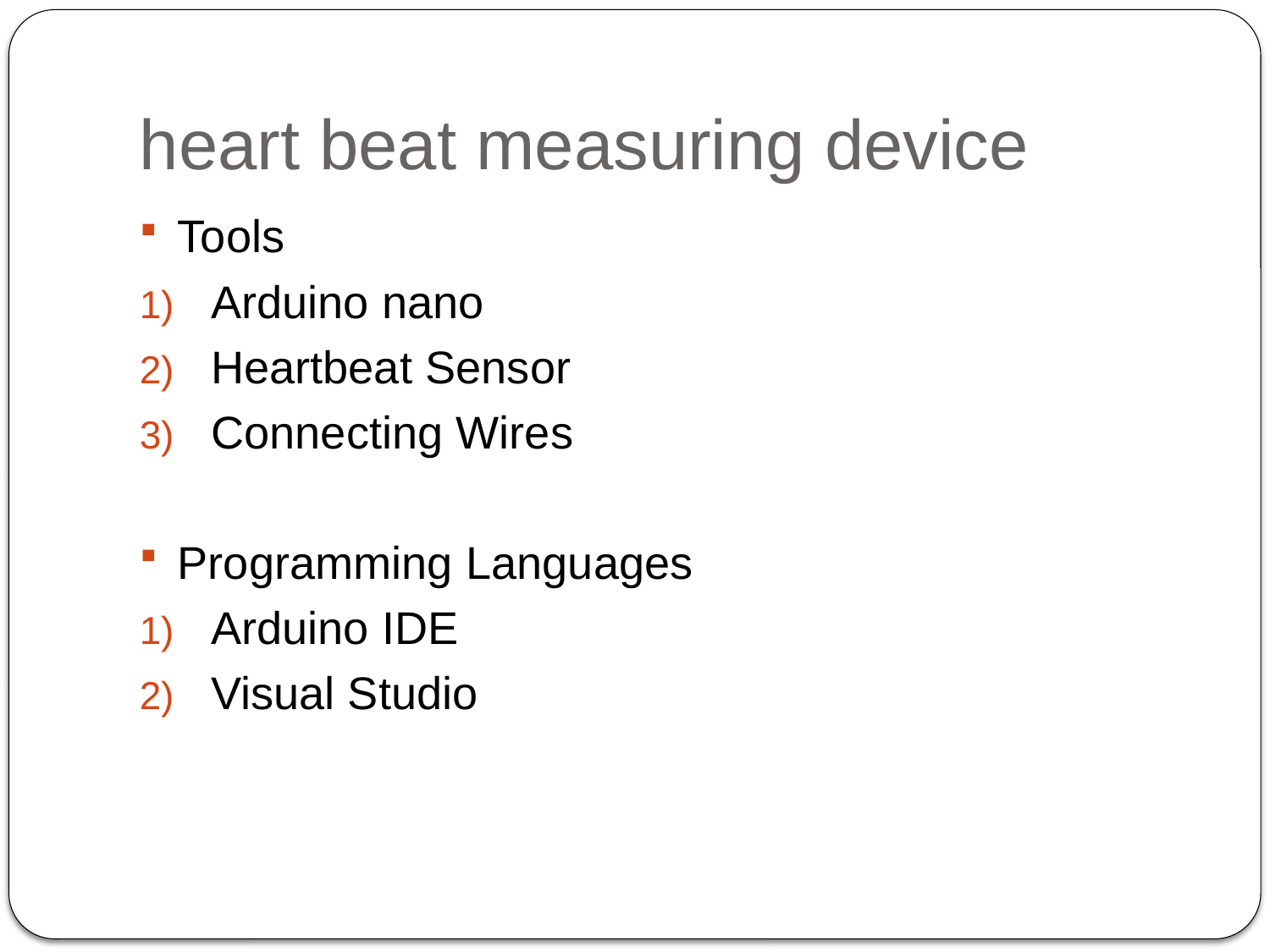

# heart beat measuring device
Tools
Arduino nano
Heartbeat Sensor
Connecting Wires

Programming Languages
Arduino IDE
Visual Studio